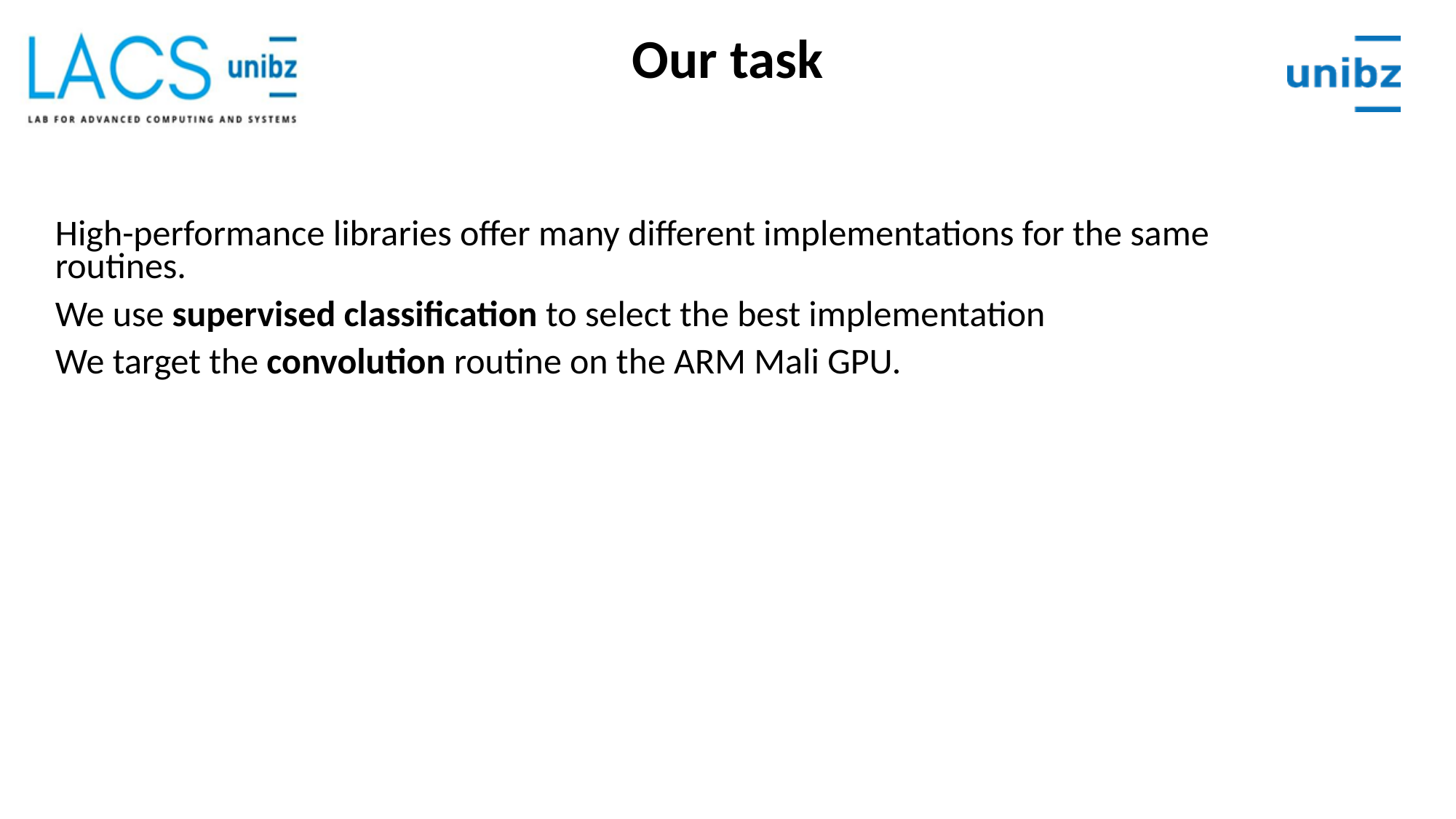

Our task
High-performance libraries offer many different implementations for the same routines.
We use supervised classification to select the best implementation
We target the convolution routine on the ARM Mali GPU.